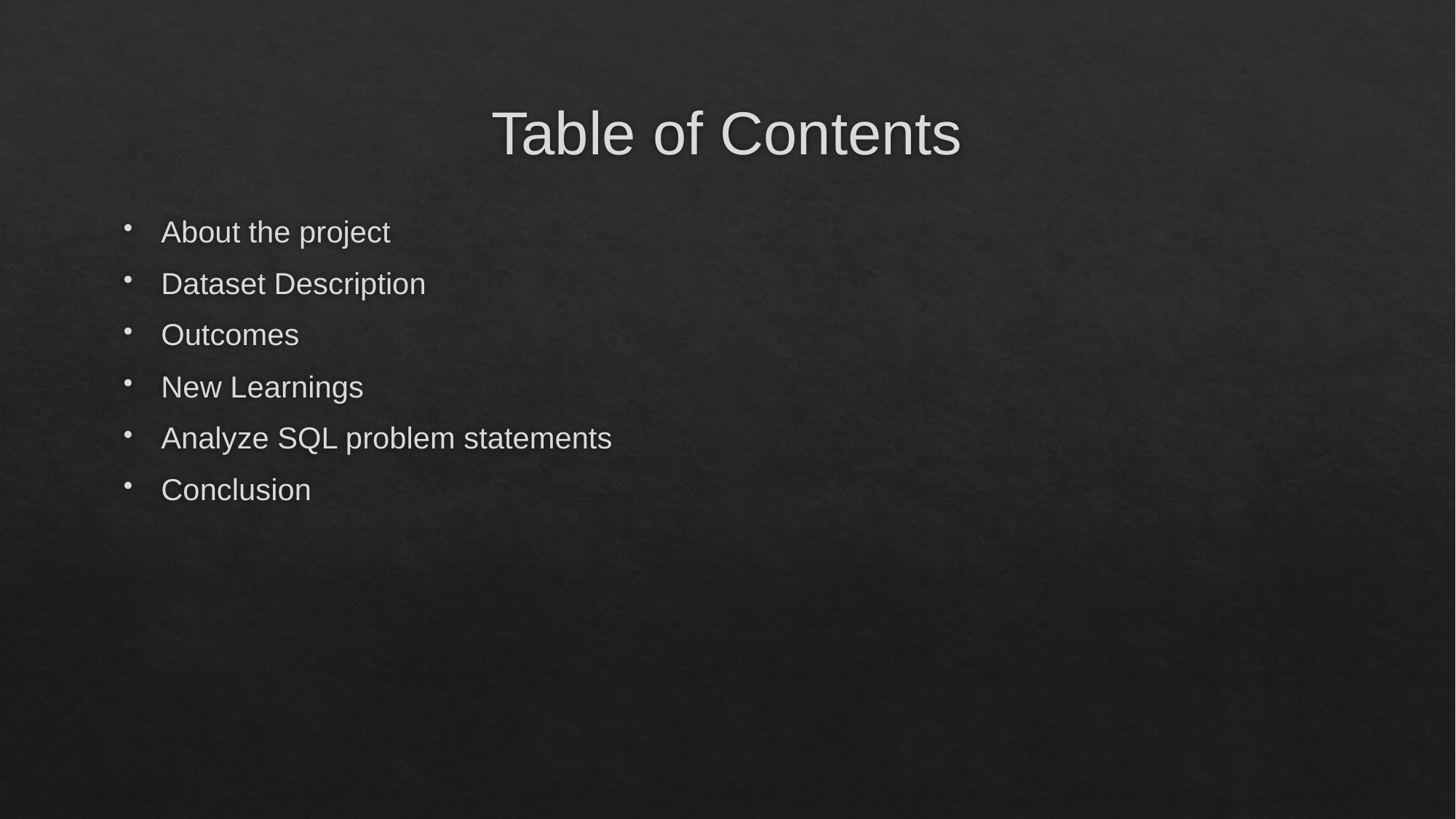

# Table of Contents
About the project
Dataset Description
Outcomes
New Learnings
Analyze SQL problem statements
Conclusion